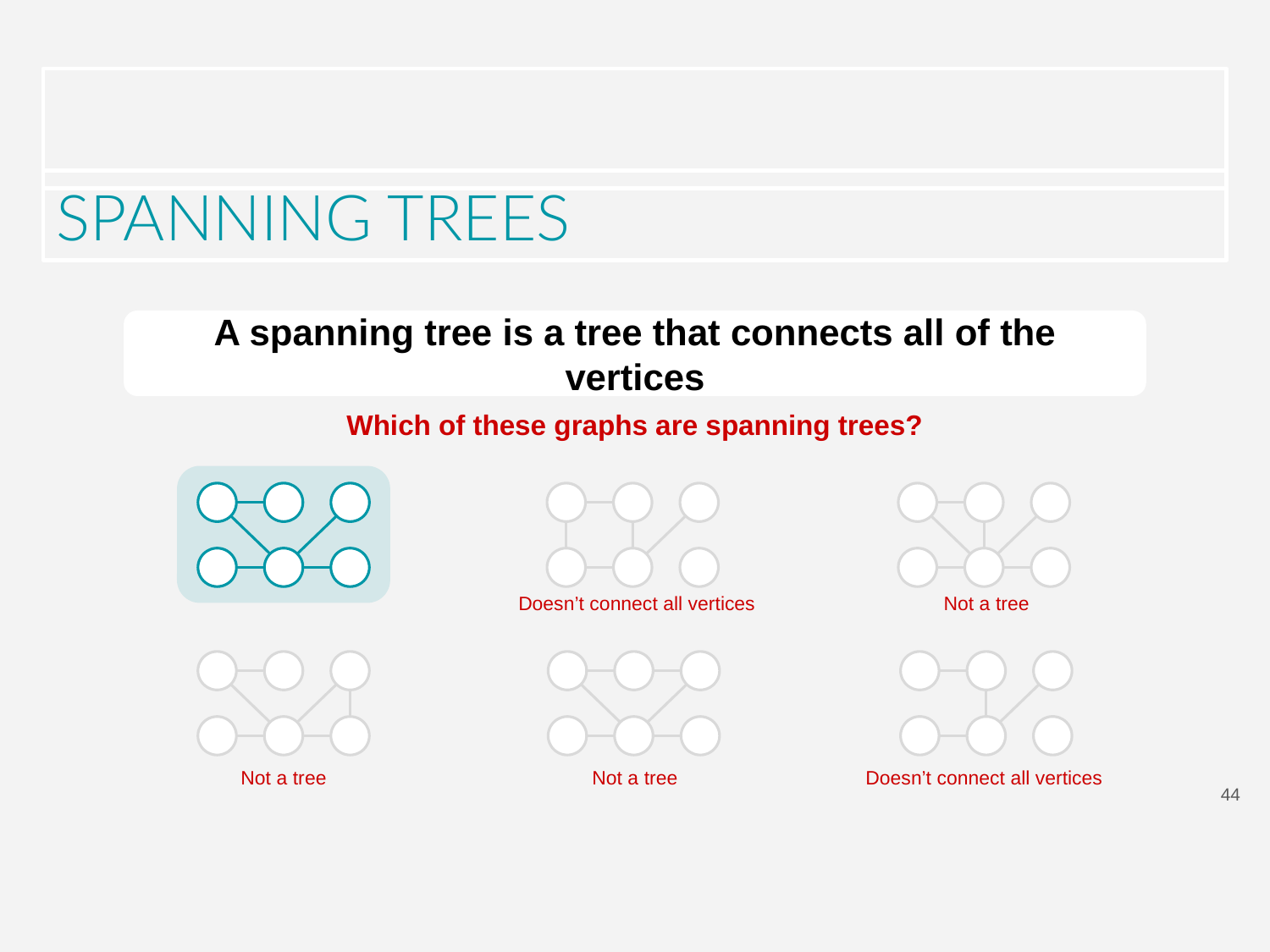

SPANNING TREES
A spanning tree is a tree that connects all of the vertices
Which of these graphs are spanning trees?

Doesn’t connect all vertices
Not a tree

Doesn’t connect all vertices
Not a tree
Not a tree
44